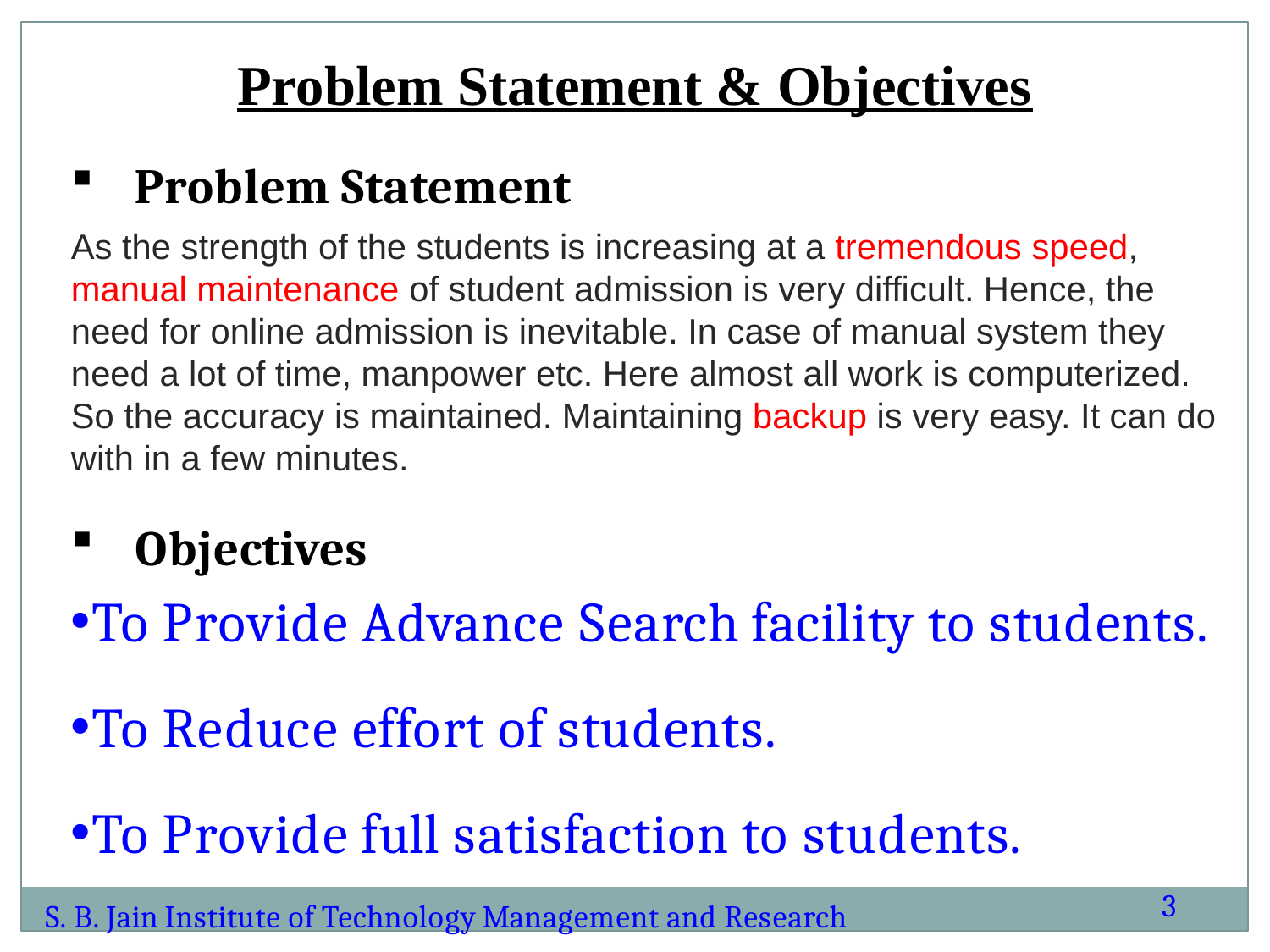

Problem Statement & Objectives
Problem Statement

As the strength of the students is increasing at a tremendous speed, manual maintenance of student admission is very difficult. Hence, the need for online admission is inevitable. In case of manual system they need a lot of time, manpower etc. Here almost all work is computerized. So the accuracy is maintained. Maintaining backup is very easy. It can do with in a few minutes.

Objectives

To Provide Advance Search facility to students.

To Reduce effort of students.

To Provide full satisfaction to students.

3
S. B. Jain Institute of Technology Management and Research